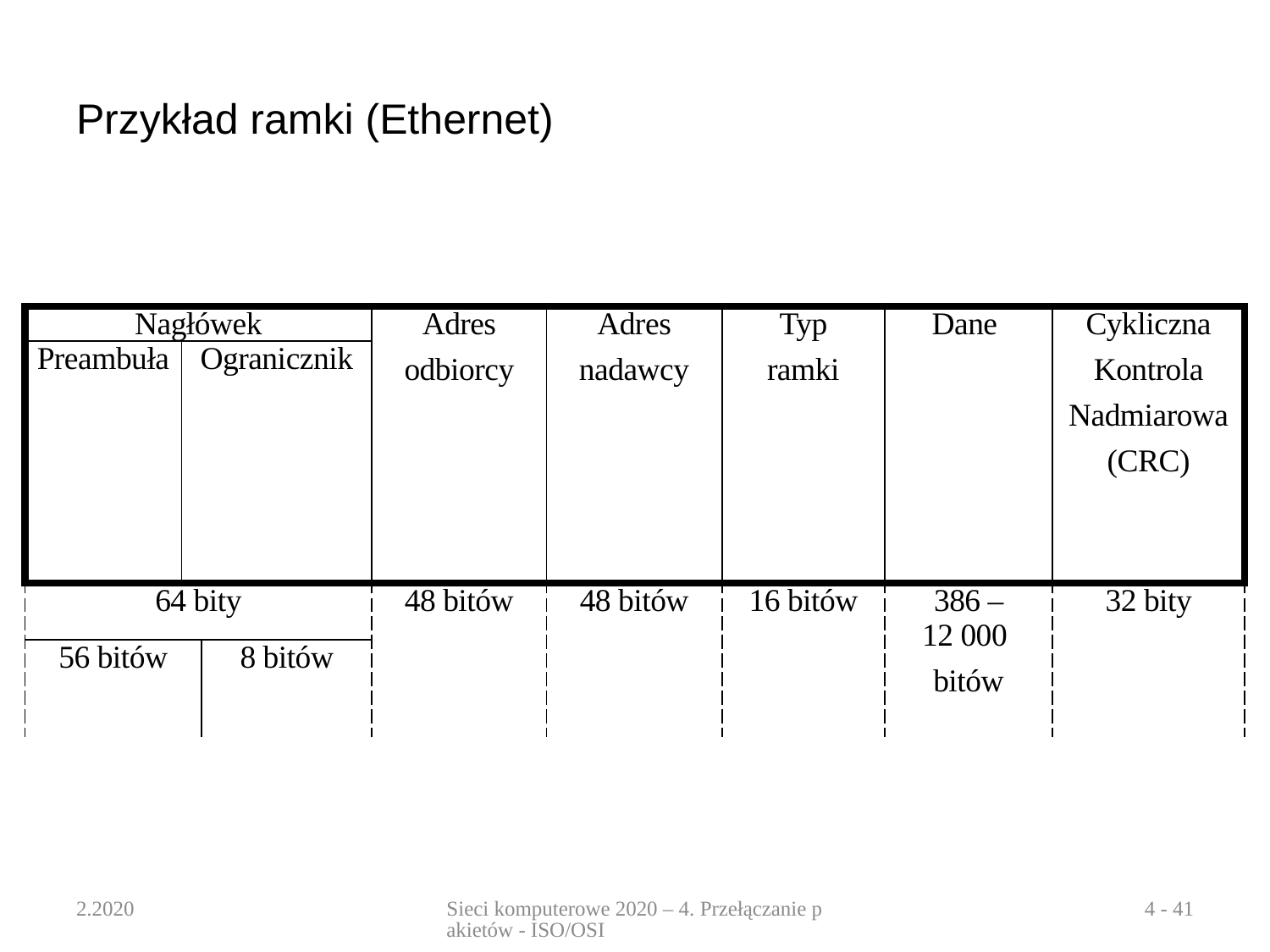

# Przykład ramki (Ethernet)
| Nagłówek |  |  | Adres odbiorcy | Adres nadawcy | Typ ramki | Dane | Cykliczna Kontrola Nadmiarowa (CRC) |
| --- | --- | --- | --- | --- | --- | --- | --- |
| Preambuła | Ogranicznik |  |  |  |  |  |  |
| 64 bity |  |  | 48 bitów | 48 bitów | 16 bitów | 386 – 12 000 bitów | 32 bity |
| 56 bitów |  | 8 bitów |  |  |  |  |  |
2.2020
Sieci komputerowe 2020 – 4. Przełączanie pakietów - ISO/OSI
4 - 41